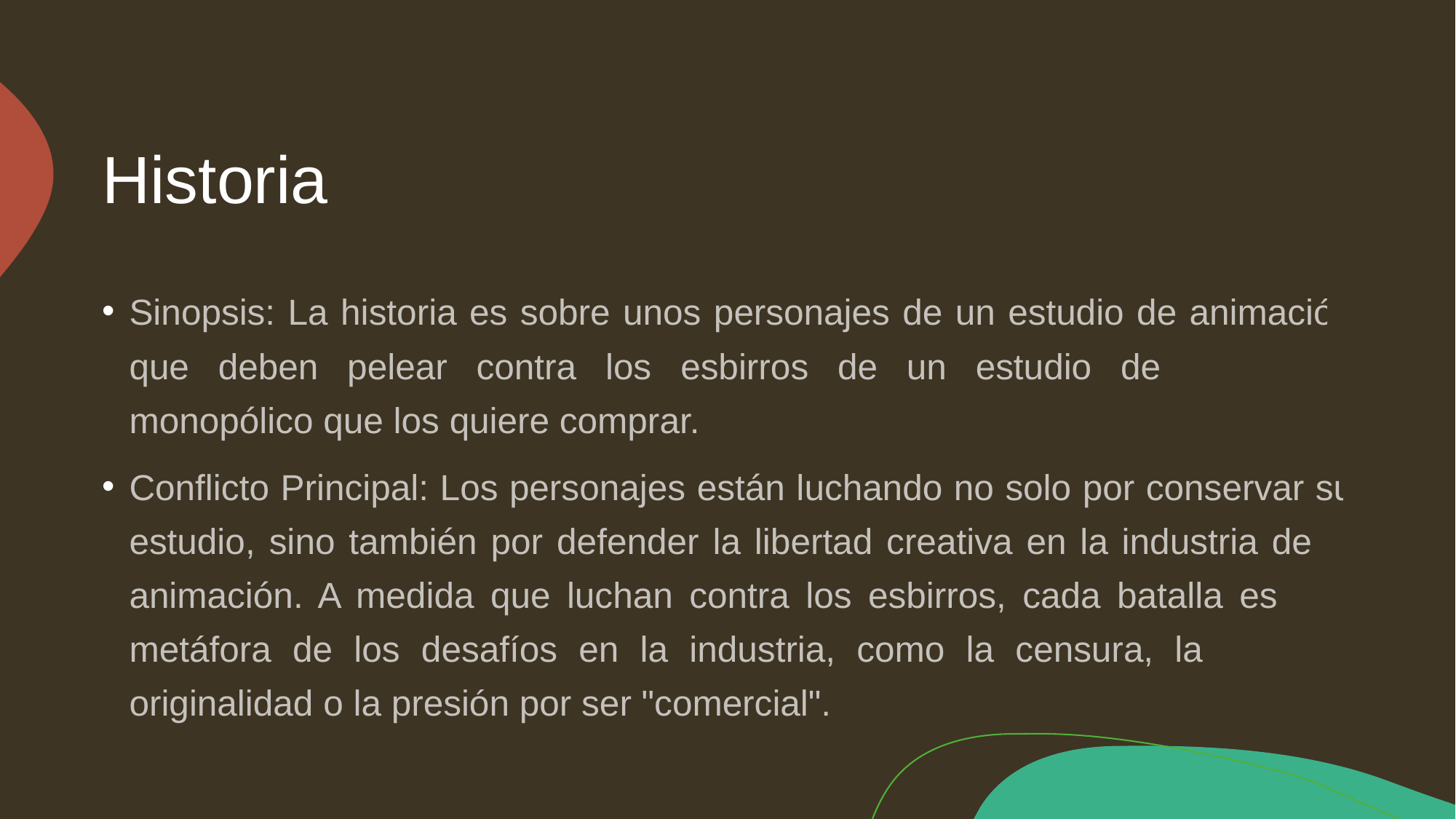

# Historia
Sinopsis: La historia es sobre unos personajes de un estudio de animación que deben pelear contra los esbirros de un estudio de animación monopólico que los quiere comprar.
Conflicto Principal: Los personajes están luchando no solo por conservar su estudio, sino también por defender la libertad creativa en la industria de la animación. A medida que luchan contra los esbirros, cada batalla es una metáfora de los desafíos en la industria, como la censura, la falta de originalidad o la presión por ser "comercial".